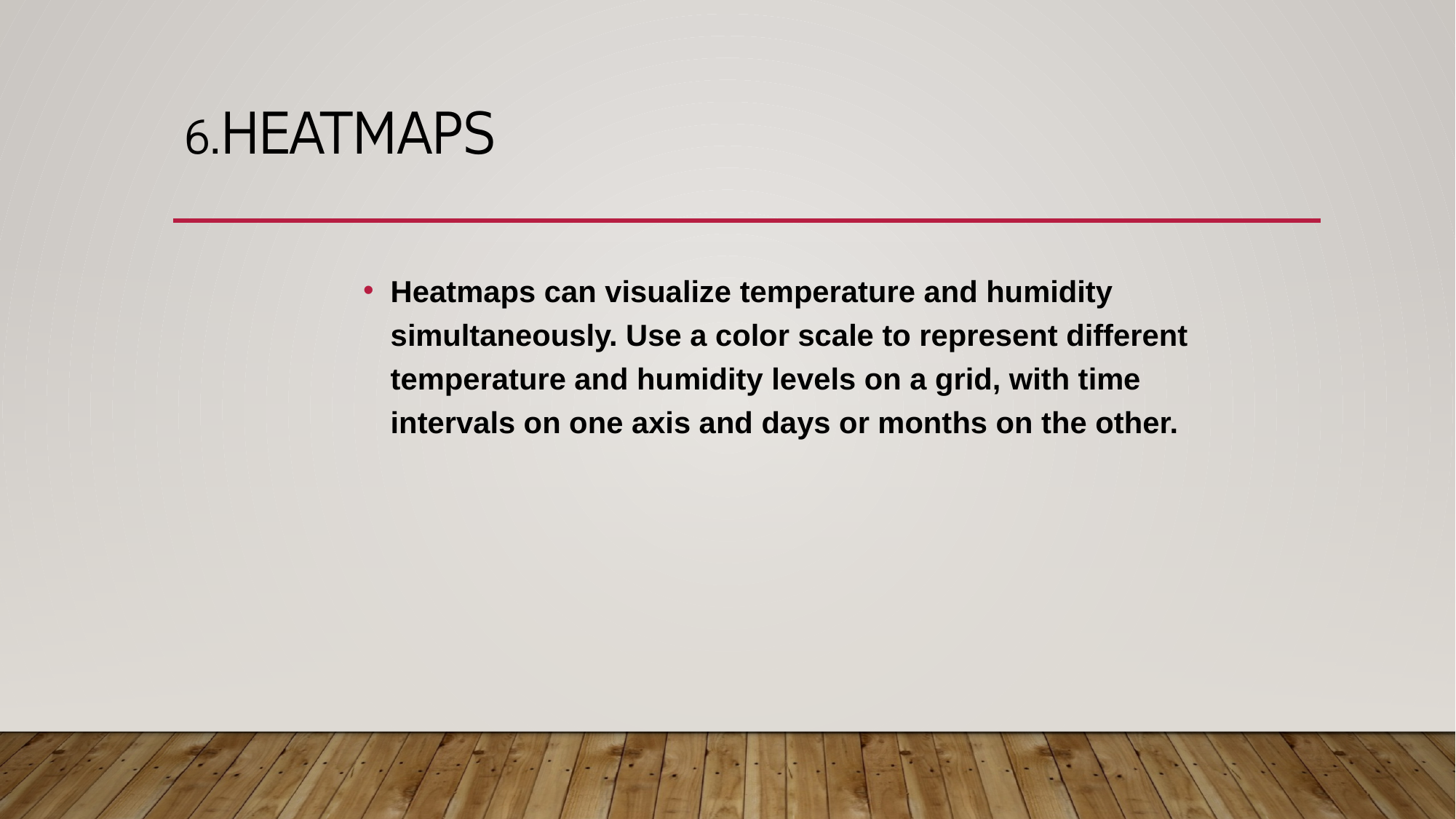

# 6.Heatmaps
Heatmaps can visualize temperature and humidity simultaneously. Use a color scale to represent different temperature and humidity levels on a grid, with time intervals on one axis and days or months on the other.